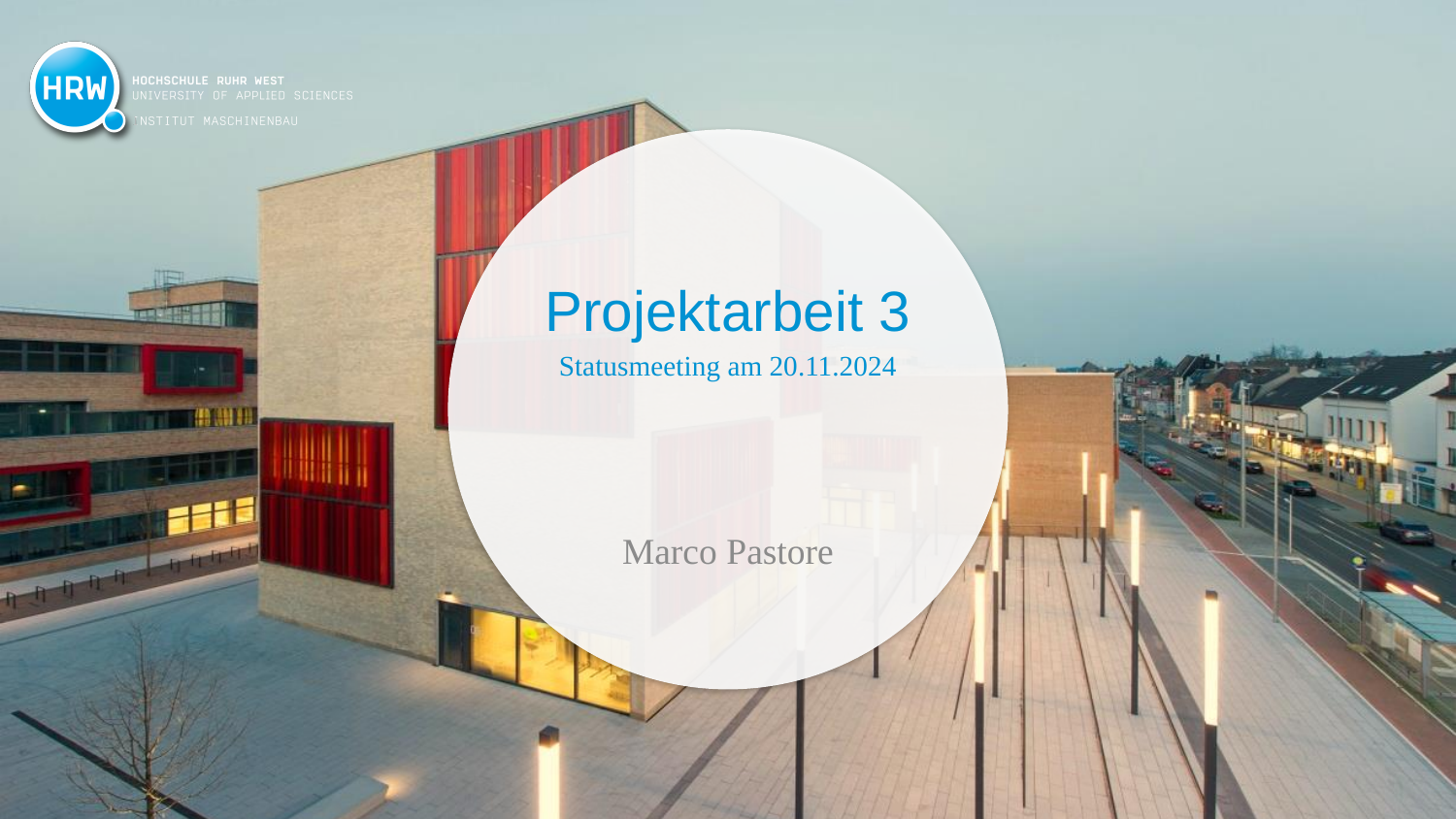

# Projektarbeit 3
Statusmeeting am 20.11.2024

Marco Pastore